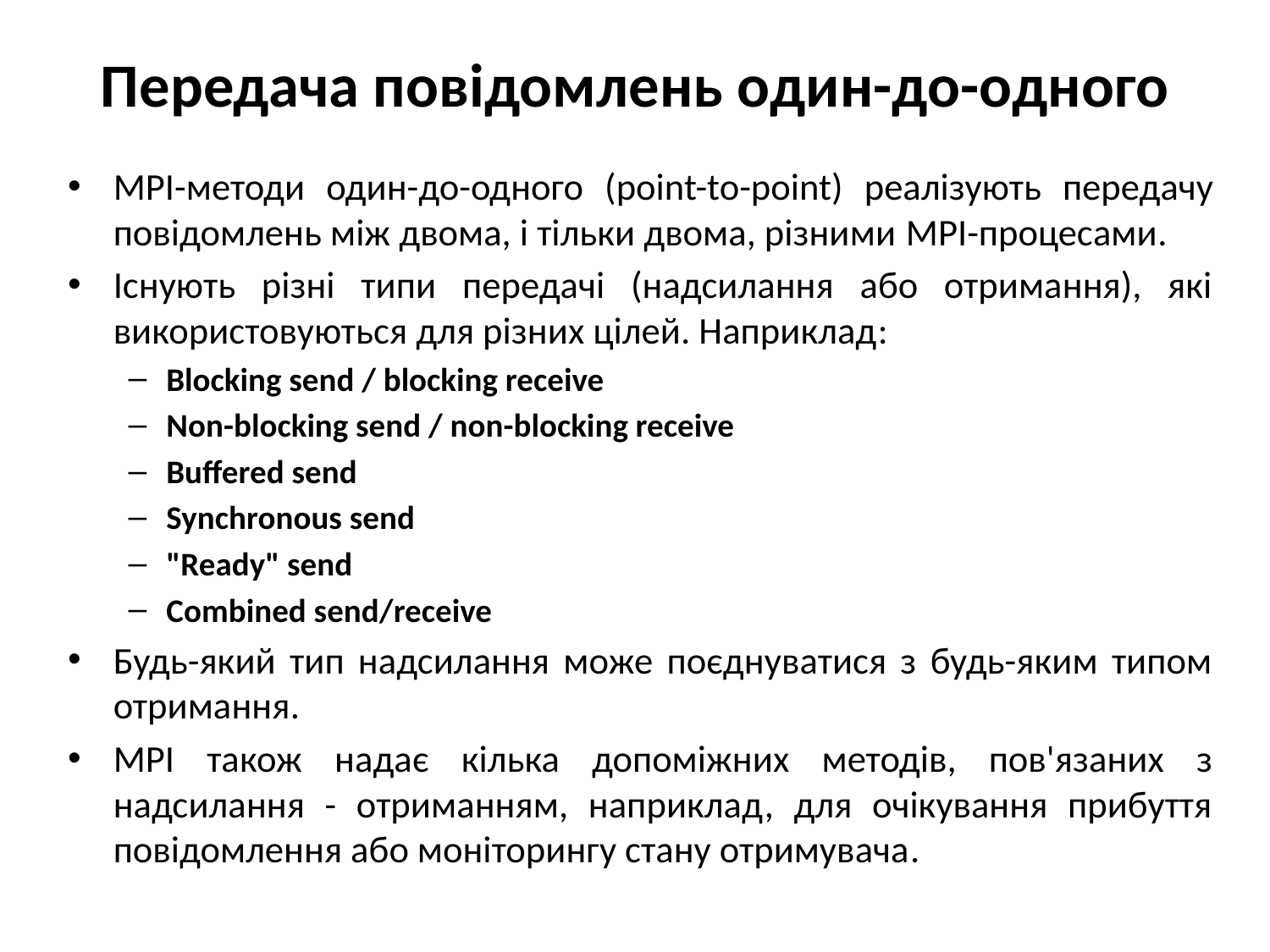

# Передача повідомлень один-до-одного
MPI-методи один-до-одного (point-to-point) реалізують передачу повідомлень між двома, і тільки двома, різними MPI-процесами.
Існують різні типи передачі (надсилання або отримання), які використовуються для різних цілей. Наприклад:
Blocking send / blocking receive
Non-blocking send / non-blocking receive
Buffered send
Synchronous send
"Ready" send
Combined send/receive
Будь-який тип надсилання може поєднуватися з будь-яким типом отримання.
MPI також надає кілька допоміжних методів, пов'язаних з надсилання - отриманням, наприклад, для очікування прибуття повідомлення або моніторингу стану отримувача.